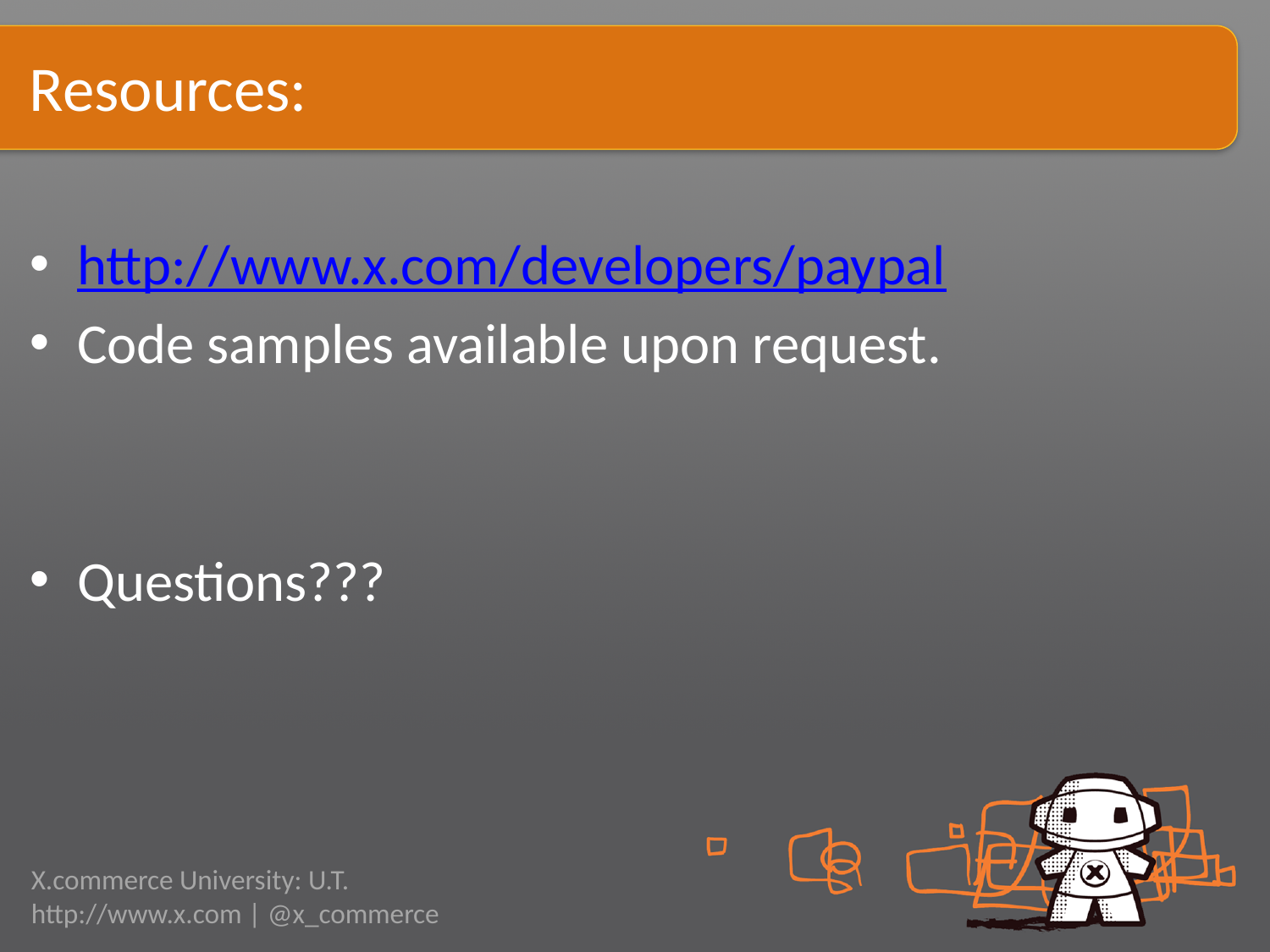

# Resources:
http://www.x.com/developers/paypal
Code samples available upon request.

Questions???